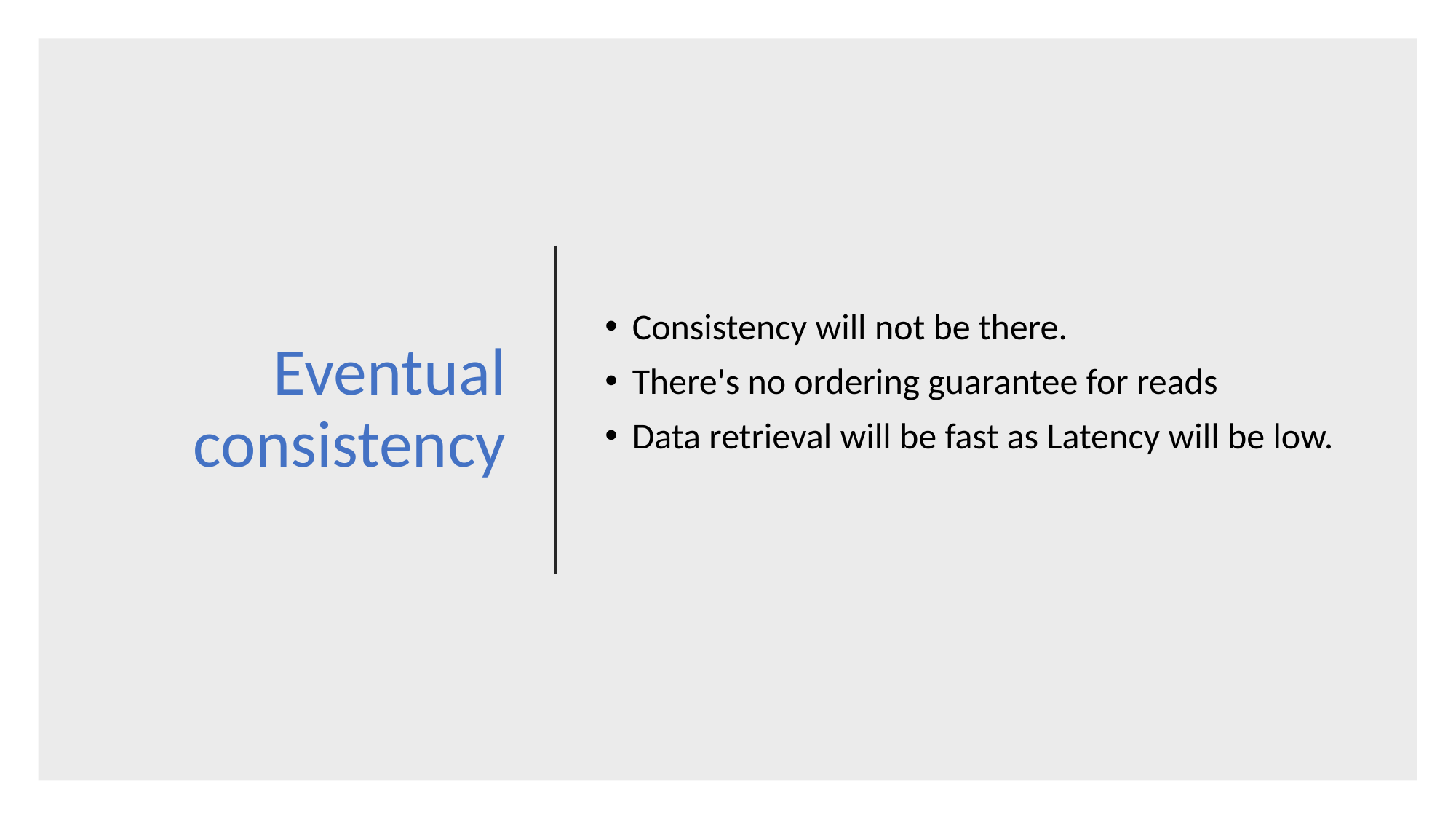

# Eventual consistency
Consistency will not be there.
There's no ordering guarantee for reads
Data retrieval will be fast as Latency will be low.